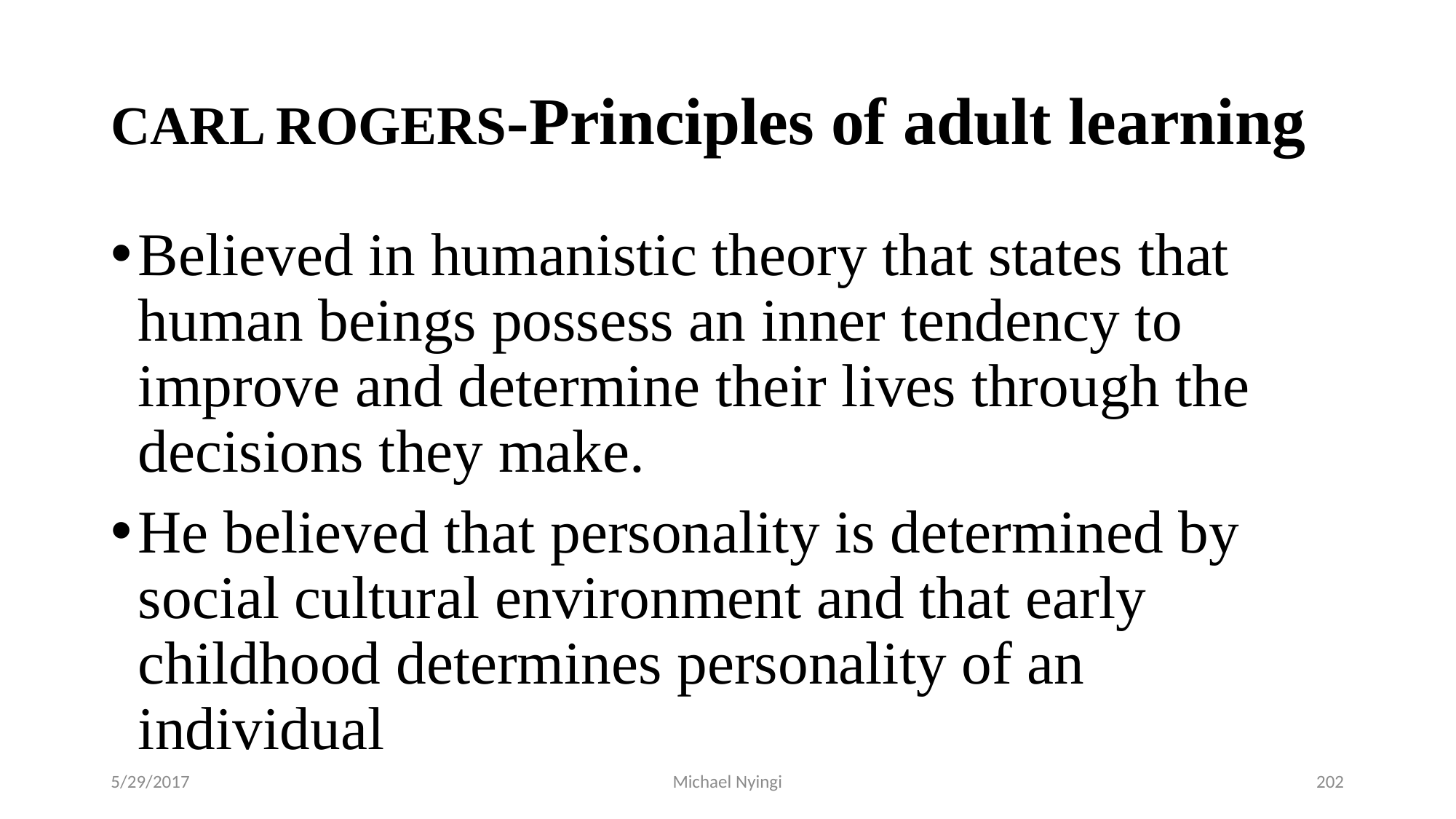

# CARL ROGERS-Principles of adult learning
Believed in humanistic theory that states that human beings possess an inner tendency to improve and determine their lives through the decisions they make.
He believed that personality is determined by social cultural environment and that early childhood determines personality of an individual

5/29/2017
Michael Nyingi
202